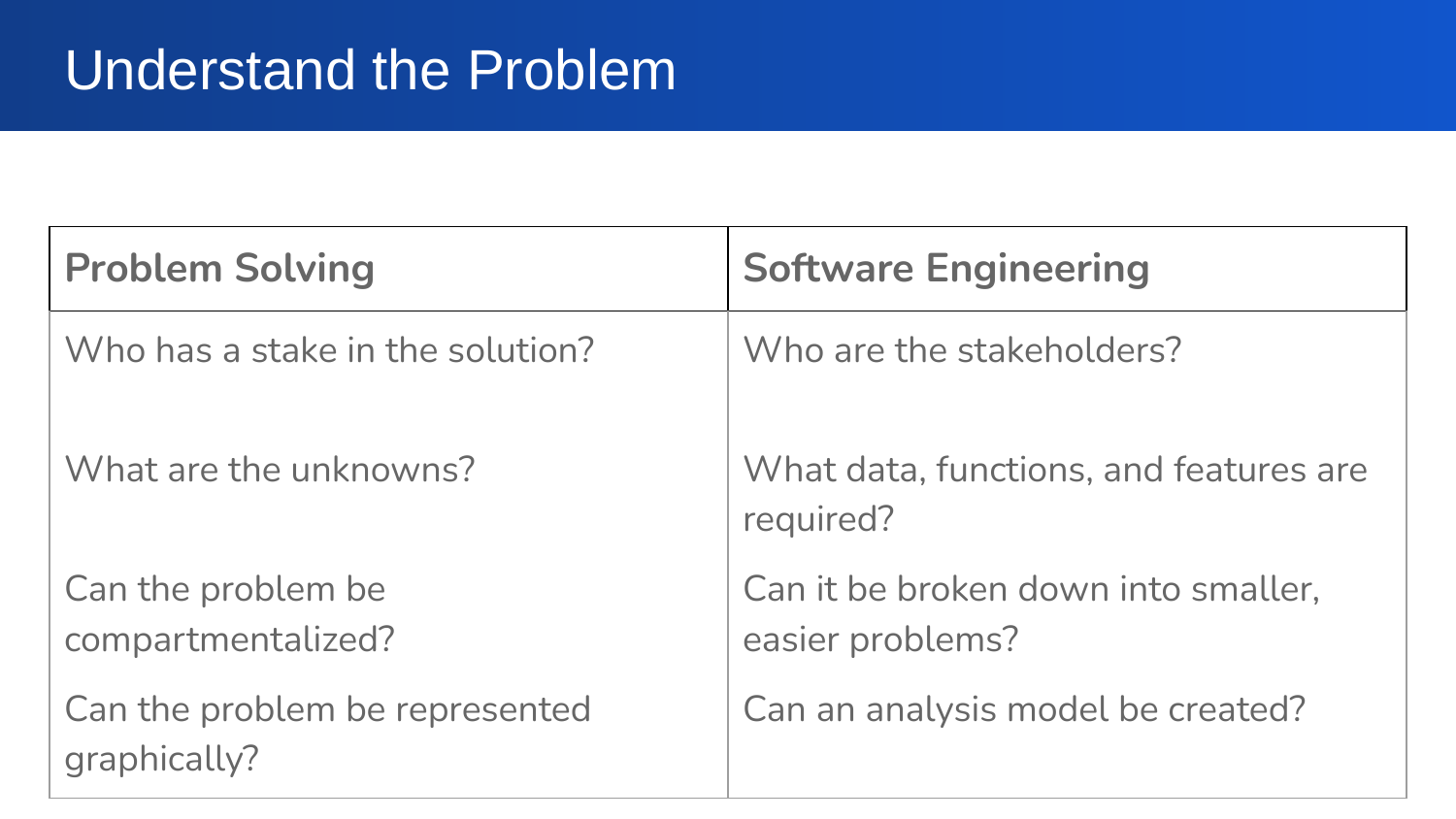

# Understand the Problem
| Problem Solving | Software Engineering |
| --- | --- |
| Who has a stake in the solution? What are the unknowns? Can the problem be compartmentalized? Can the problem be represented graphically? | Who are the stakeholders? What data, functions, and features are required? Can it be broken down into smaller, easier problems? Can an analysis model be created? |